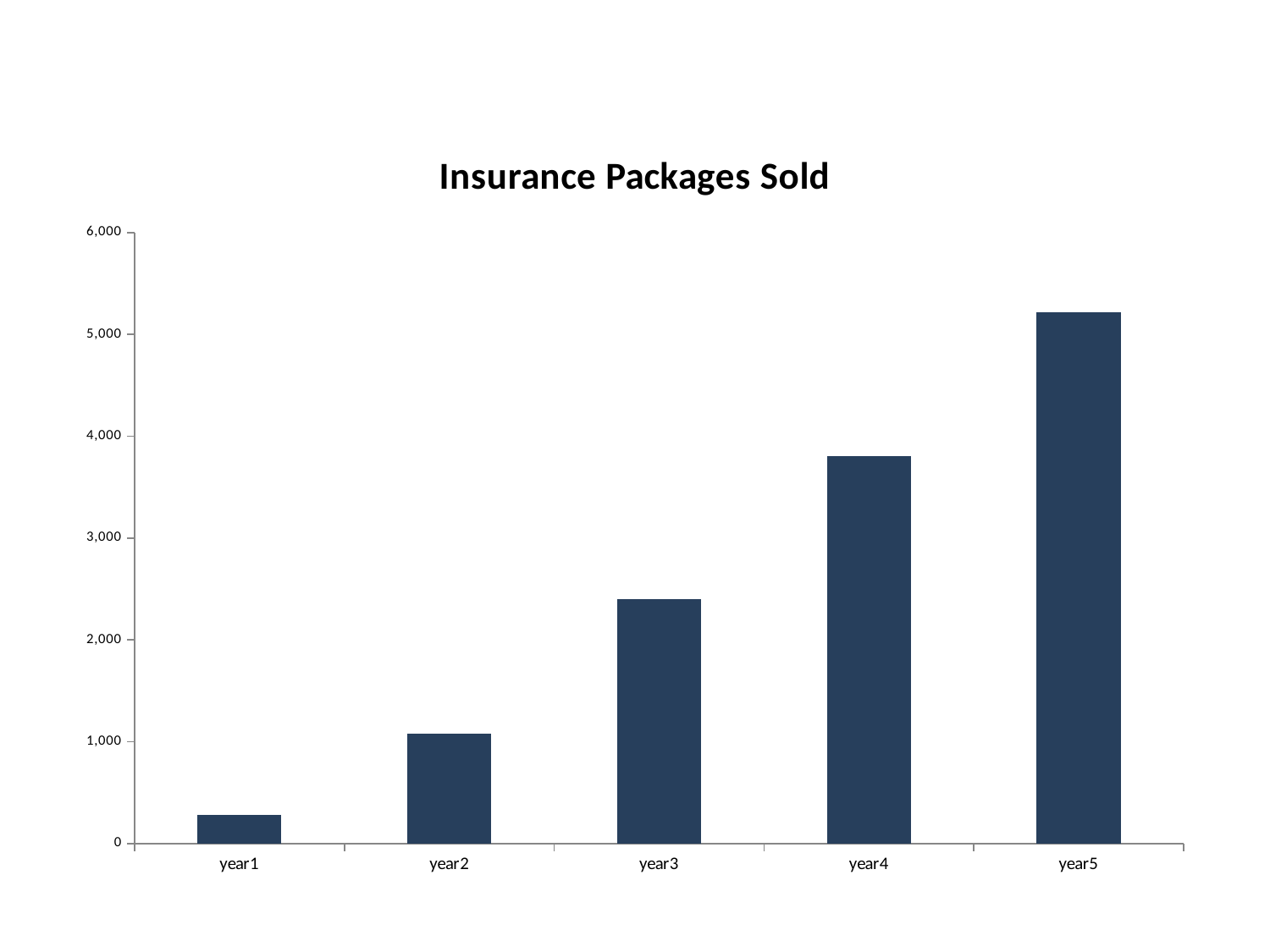

### Chart: Insurance Packages Sold

| Category | insurance packages |
|---|---|
| year1 | 277.0 |
| year2 | 1078.0 |
| year3 | 2403.0 |
| year4 | 3808.0 |
| year5 | 5220.0 |